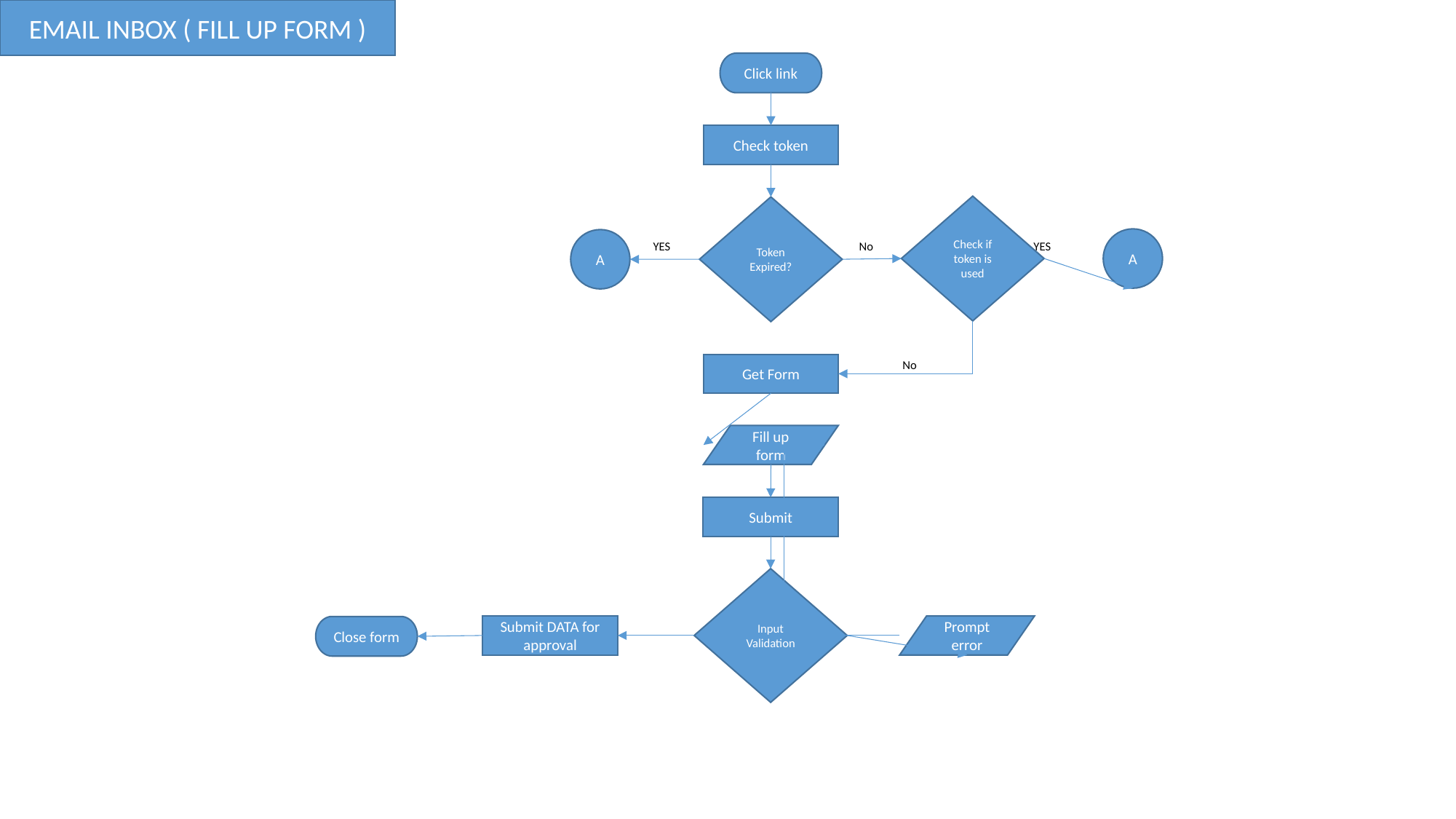

EMAIL INBOX ( FILL UP FORM )
Click link
Check token
Check if token is used
Token Expired?
A
A
No
YES
YES
No
Get Form
Fill up form
Submit
Input
Validation
Submit DATA for approval
Prompt error
Close form